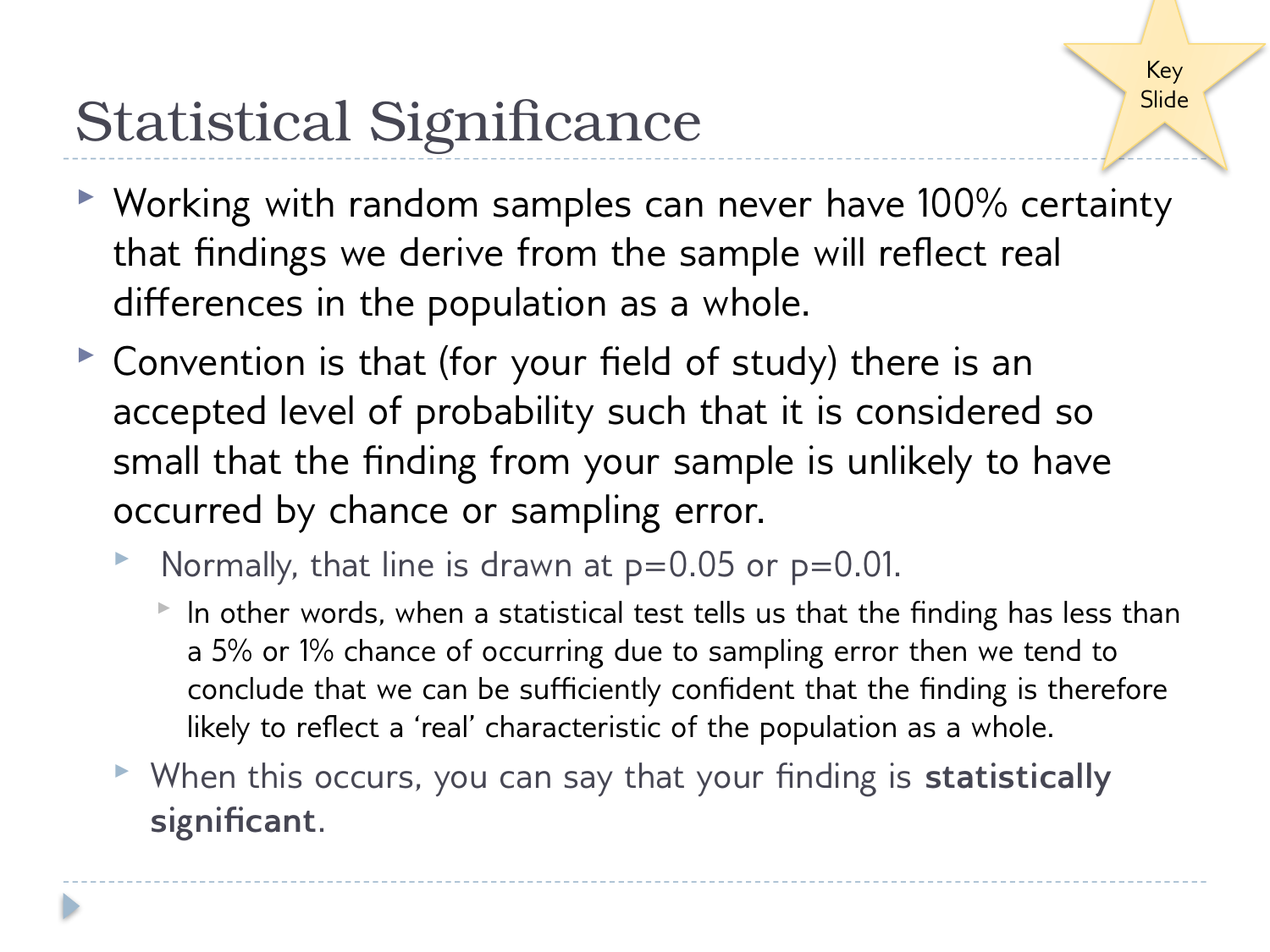

Key Slide
# Statistical Significance
Working with random samples can never have 100% certainty that findings we derive from the sample will reflect real differences in the population as a whole.
Convention is that (for your field of study) there is an accepted level of probability such that it is considered so small that the finding from your sample is unlikely to have occurred by chance or sampling error.
 Normally, that line is drawn at p=0.05 or p=0.01.
In other words, when a statistical test tells us that the finding has less than a 5% or 1% chance of occurring due to sampling error then we tend to conclude that we can be sufficiently confident that the finding is therefore likely to reflect a ‘real’ characteristic of the population as a whole.
When this occurs, you can say that your finding is statistically significant.